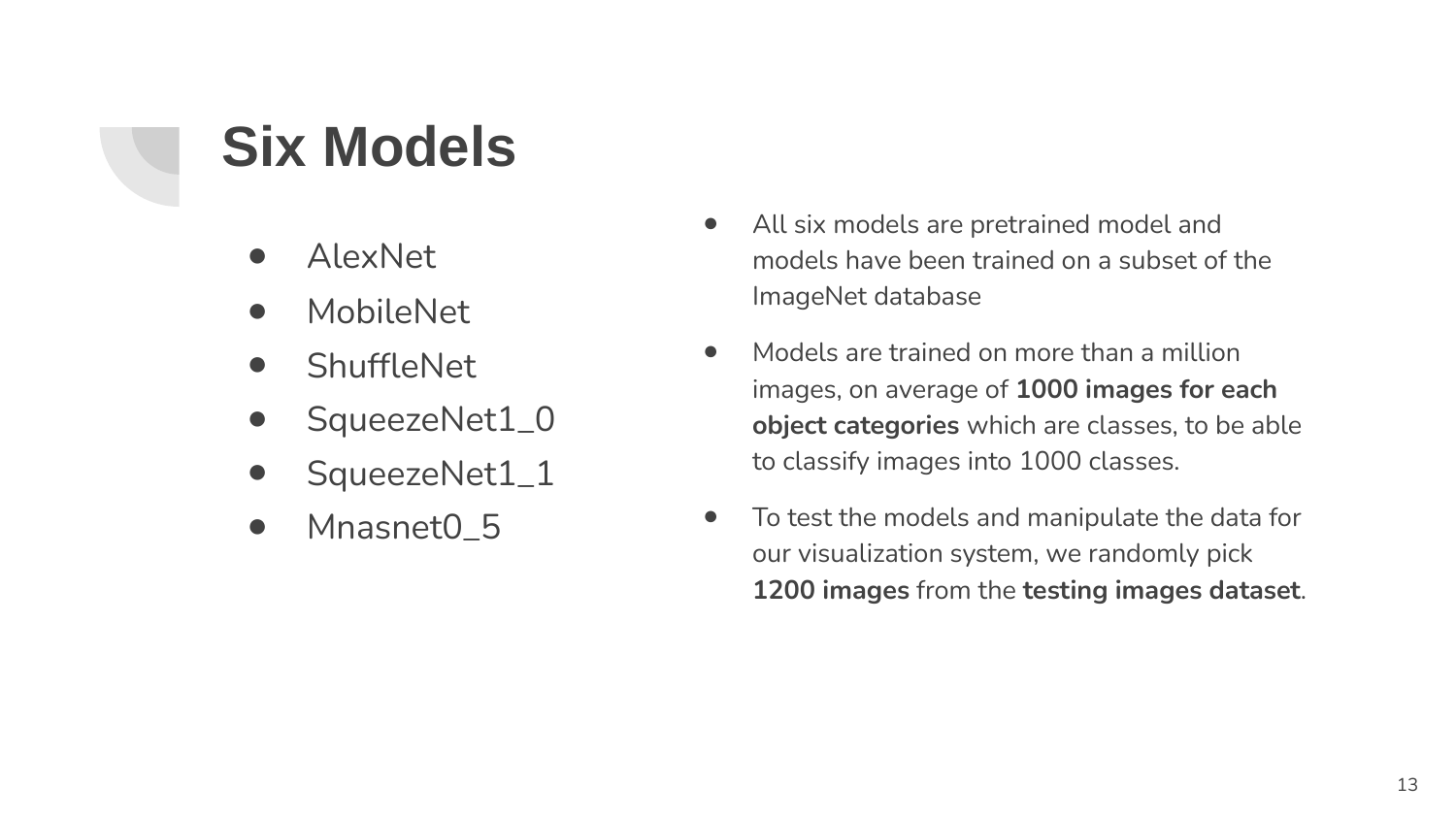

# Six Models
All six models are pretrained model and models have been trained on a subset of the ImageNet database
Models are trained on more than a million images, on average of 1000 images for each object categories which are classes, to be able to classify images into 1000 classes.
To test the models and manipulate the data for our visualization system, we randomly pick 1200 images from the testing images dataset.
AlexNet
MobileNet
ShuffleNet
SqueezeNet1_0
SqueezeNet1_1
Mnasnet0_5

13